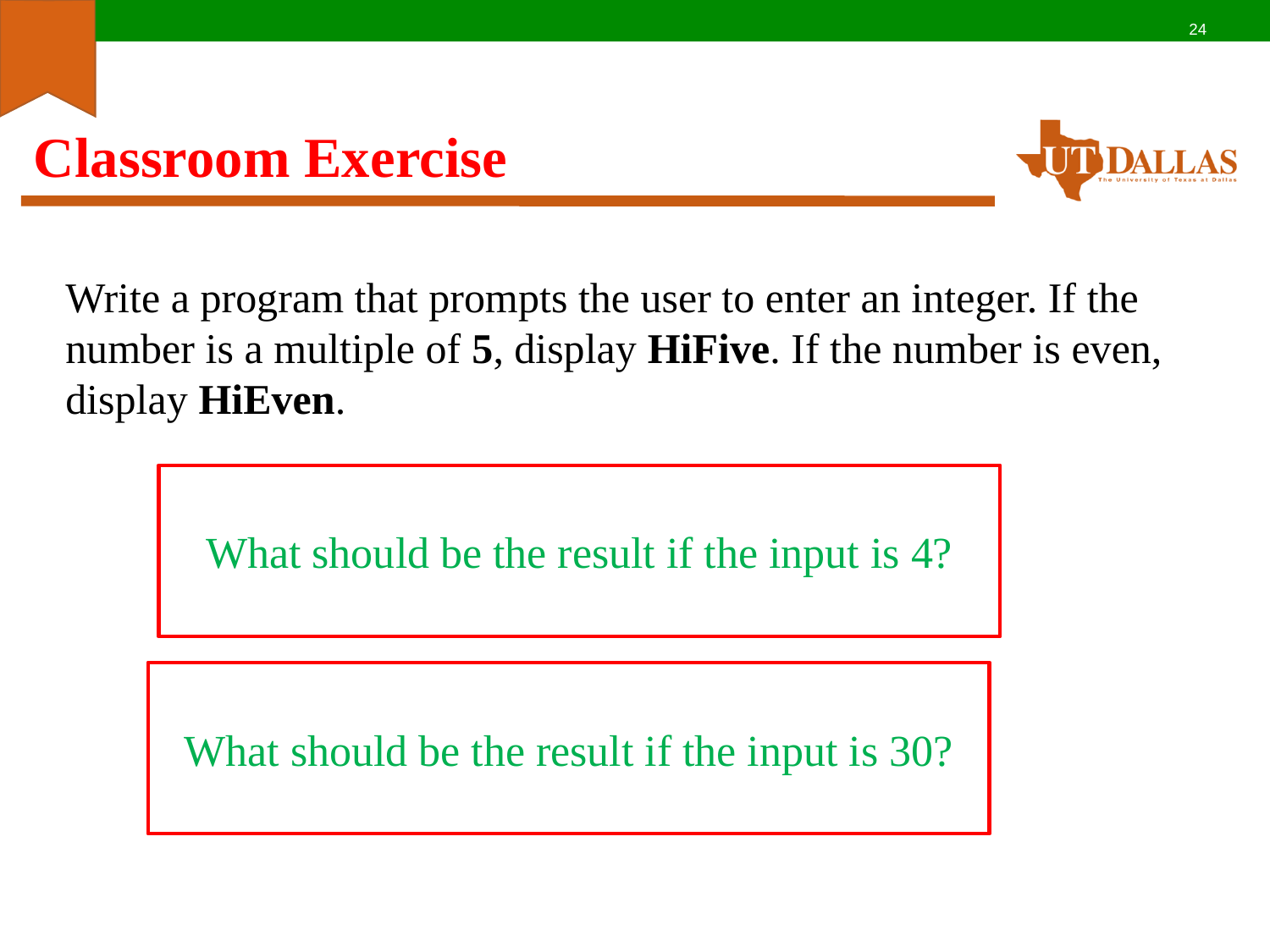

24
# Classroom Exercise
Write a program that prompts the user to enter an integer. If the number is a multiple of 5, display HiFive. If the number is even, display HiEven.

What should be the result if the input is 4?

What should be the result if the input is 30?